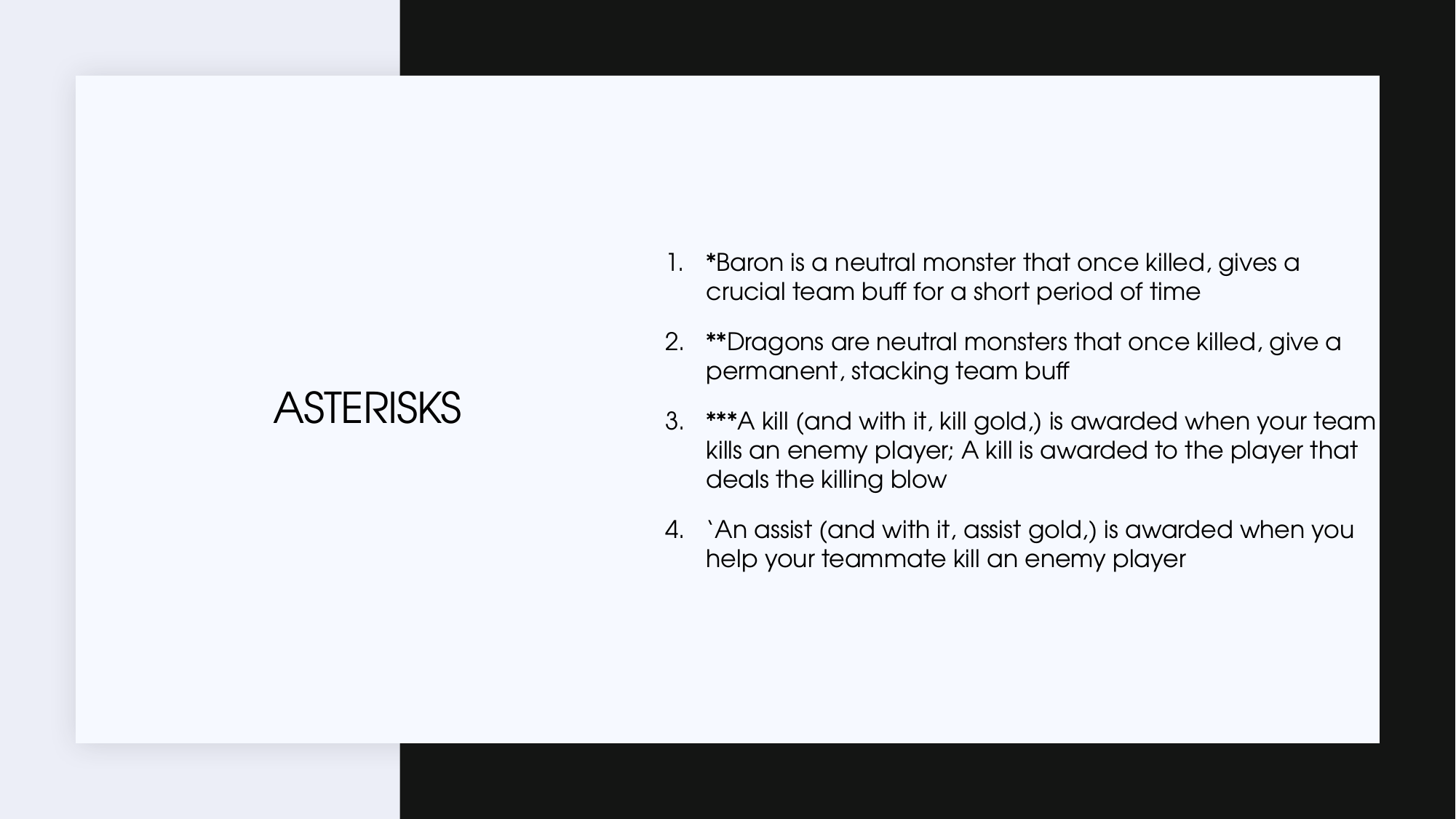

*Baron is a neutral monster that once killed, gives a crucial team buff for a short period of time
**Dragons are neutral monsters that once killed, give a permanent, stacking team buff
***A kill (and with it, kill gold,) is awarded when your team kills an enemy player; A kill is awarded to the player that deals the killing blow
‘An assist (and with it, assist gold,) is awarded when you help your teammate kill an enemy player
# asterisks